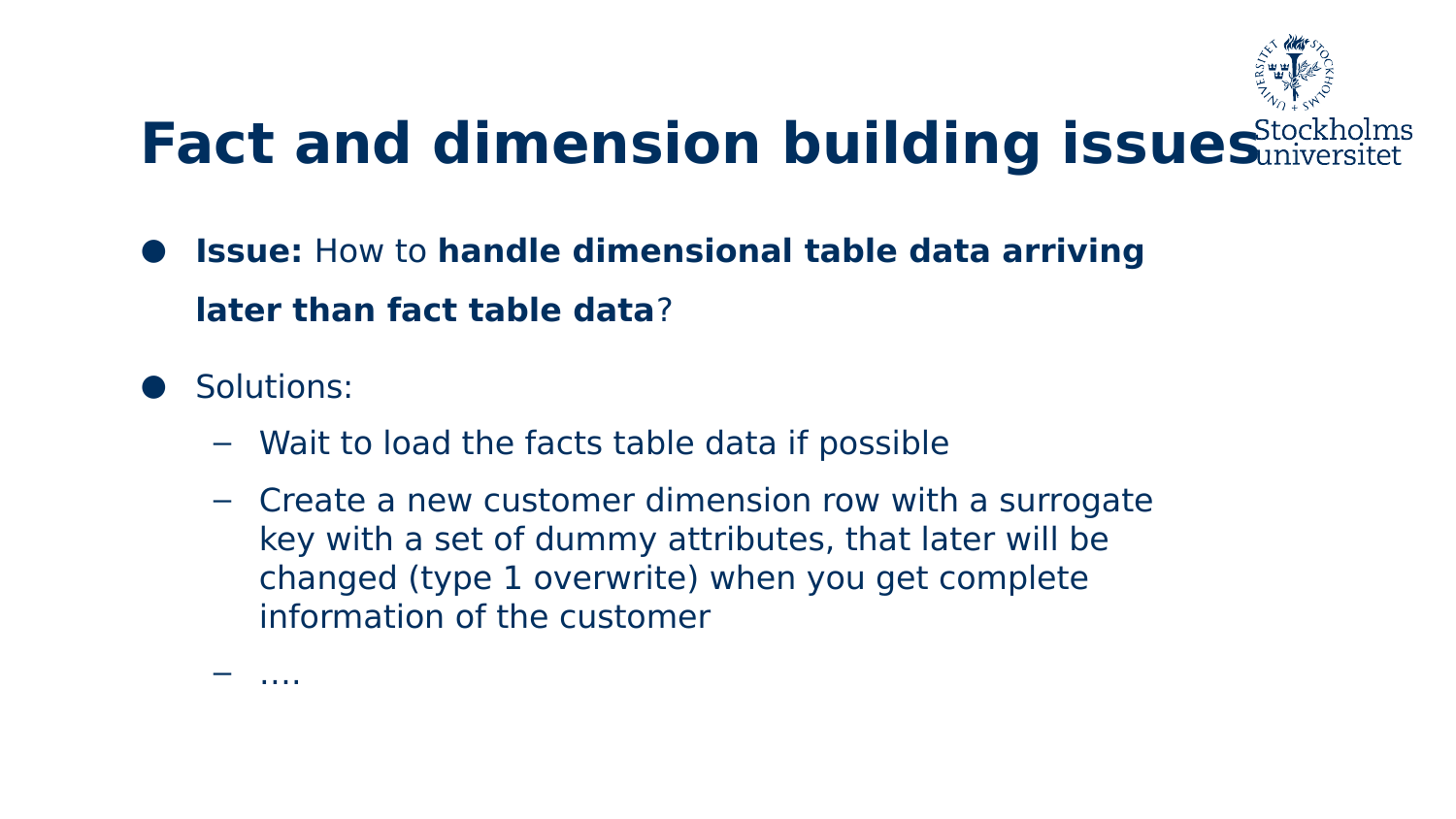

# Fact and dimension building issues
Issue: How to handle dimensional table data arriving later than fact table data?
Solutions:
Wait to load the facts table data if possible
Create a new customer dimension row with a surrogate key with a set of dummy attributes, that later will be changed (type 1 overwrite) when you get complete information of the customer
….